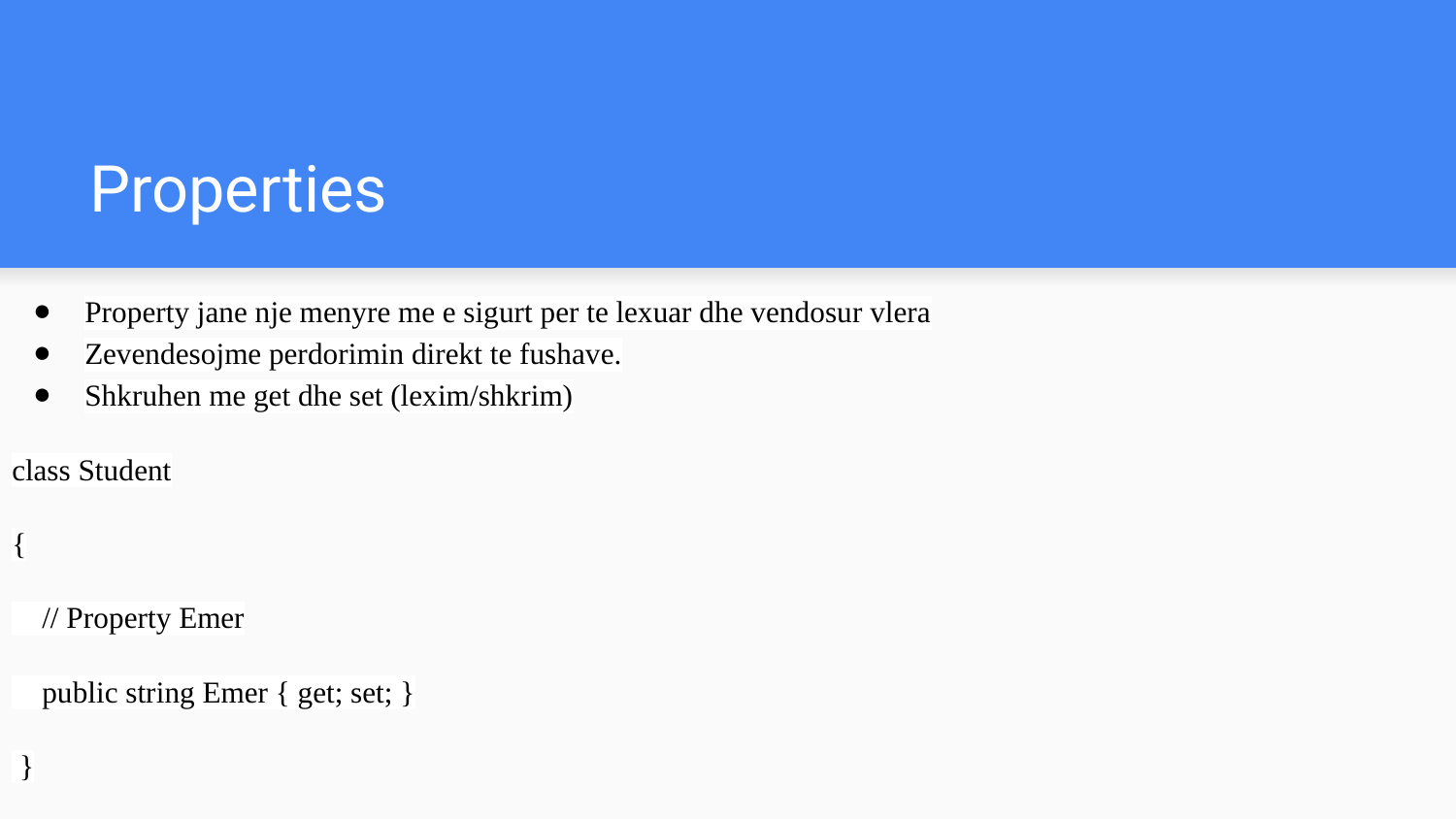

# Properties
Property jane nje menyre me e sigurt per te lexuar dhe vendosur vlera
Zevendesojme perdorimin direkt te fushave.
Shkruhen me get dhe set (lexim/shkrim)
class Student
{
    // Property Emer
    public string Emer { get; set; }
 }